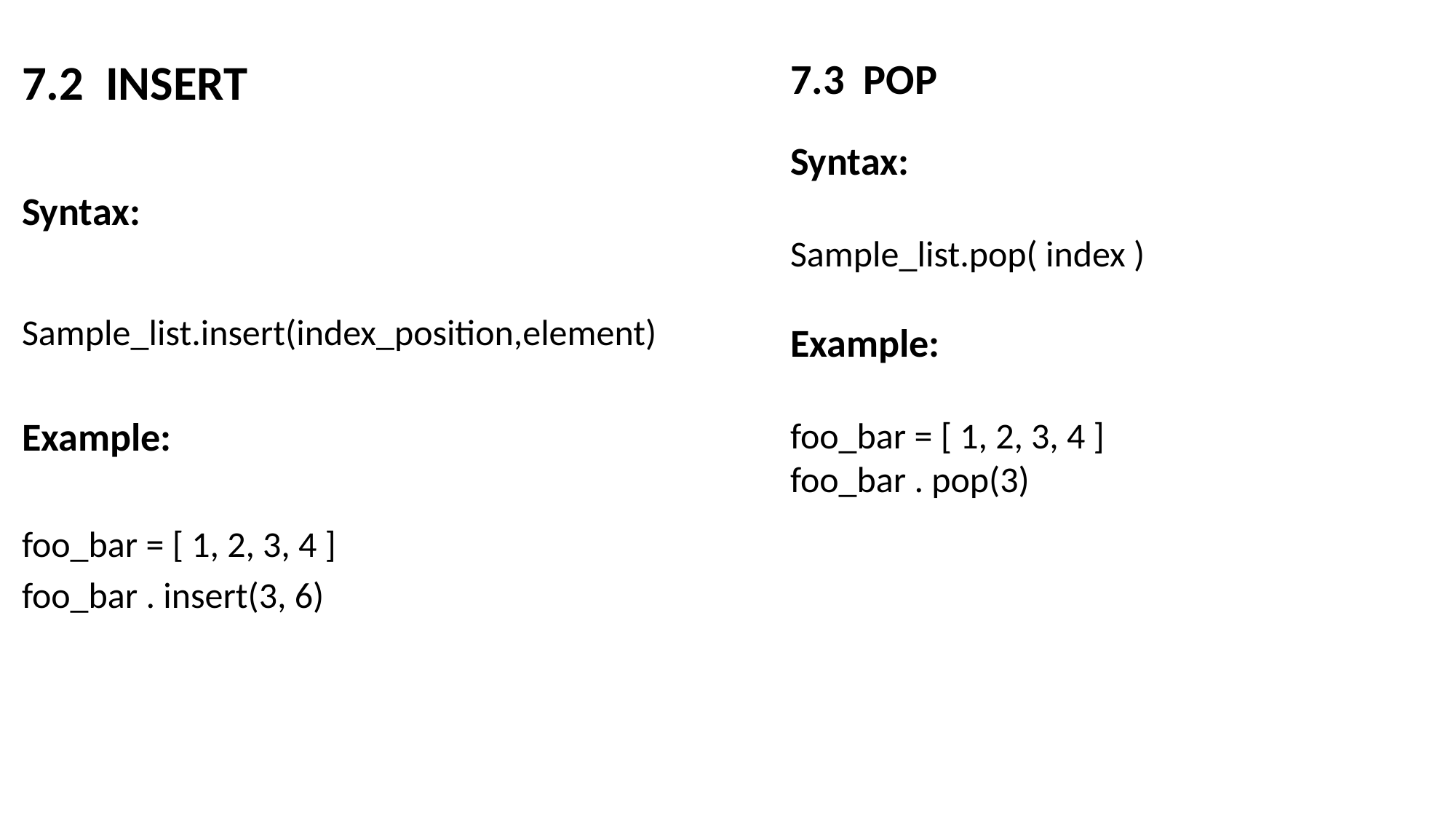

7.2  INSERT

Syntax:

Sample_list.insert(index_position,element)

Example:

foo_bar = [ 1, 2, 3, 4 ]
foo_bar . insert(3, 6)

7.3  POP

Syntax:

Sample_list.pop( index )

Example:

foo_bar = [ 1, 2, 3, 4 ]
foo_bar . pop(3)